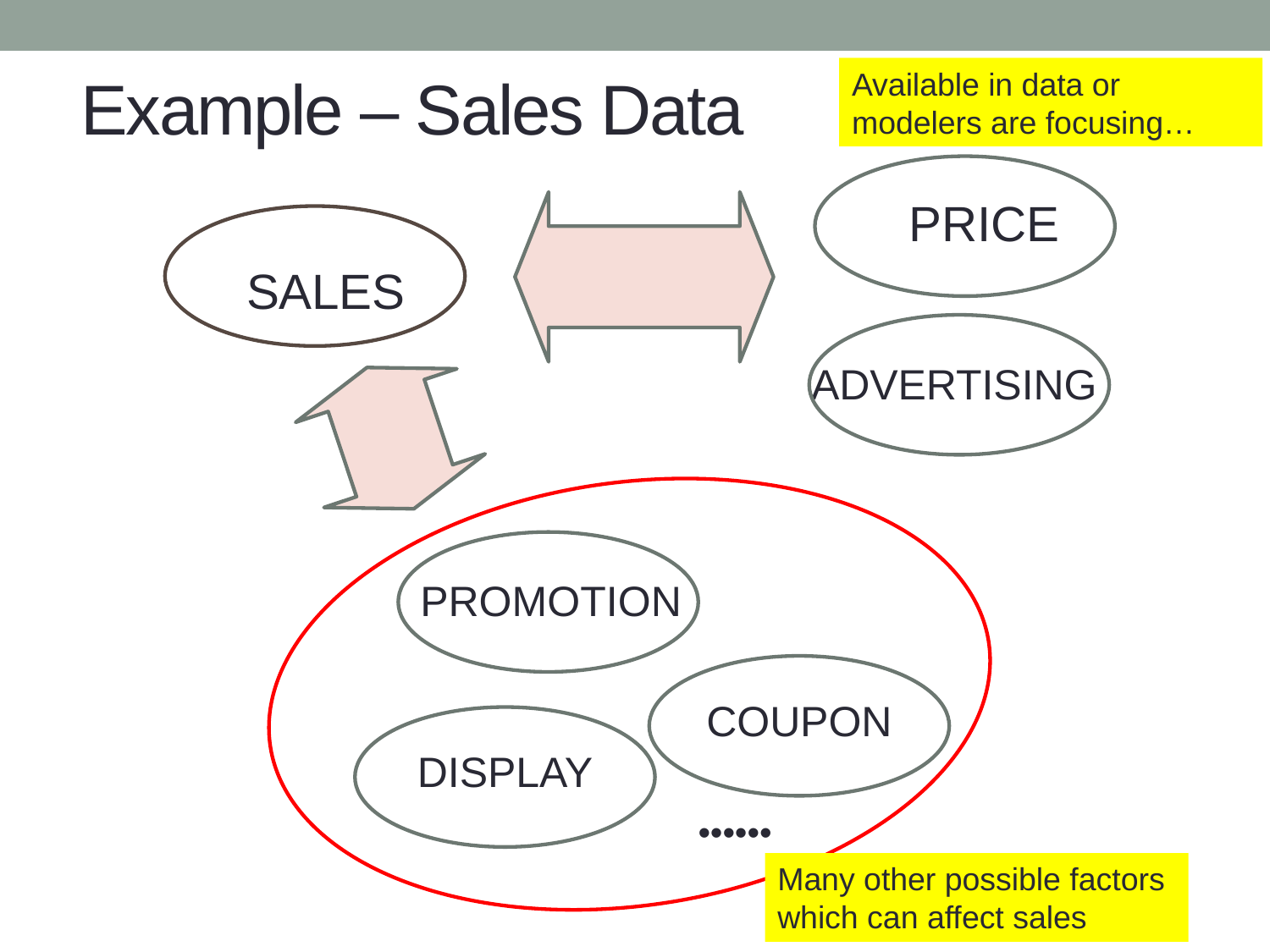

# Example – Sales Data
Available in data or modelers are focusing…

PRICE

SALES

ADVERTISING

PROMOTION

COUPON

DISPLAY
••••••
Many other possible factors which can affect sales